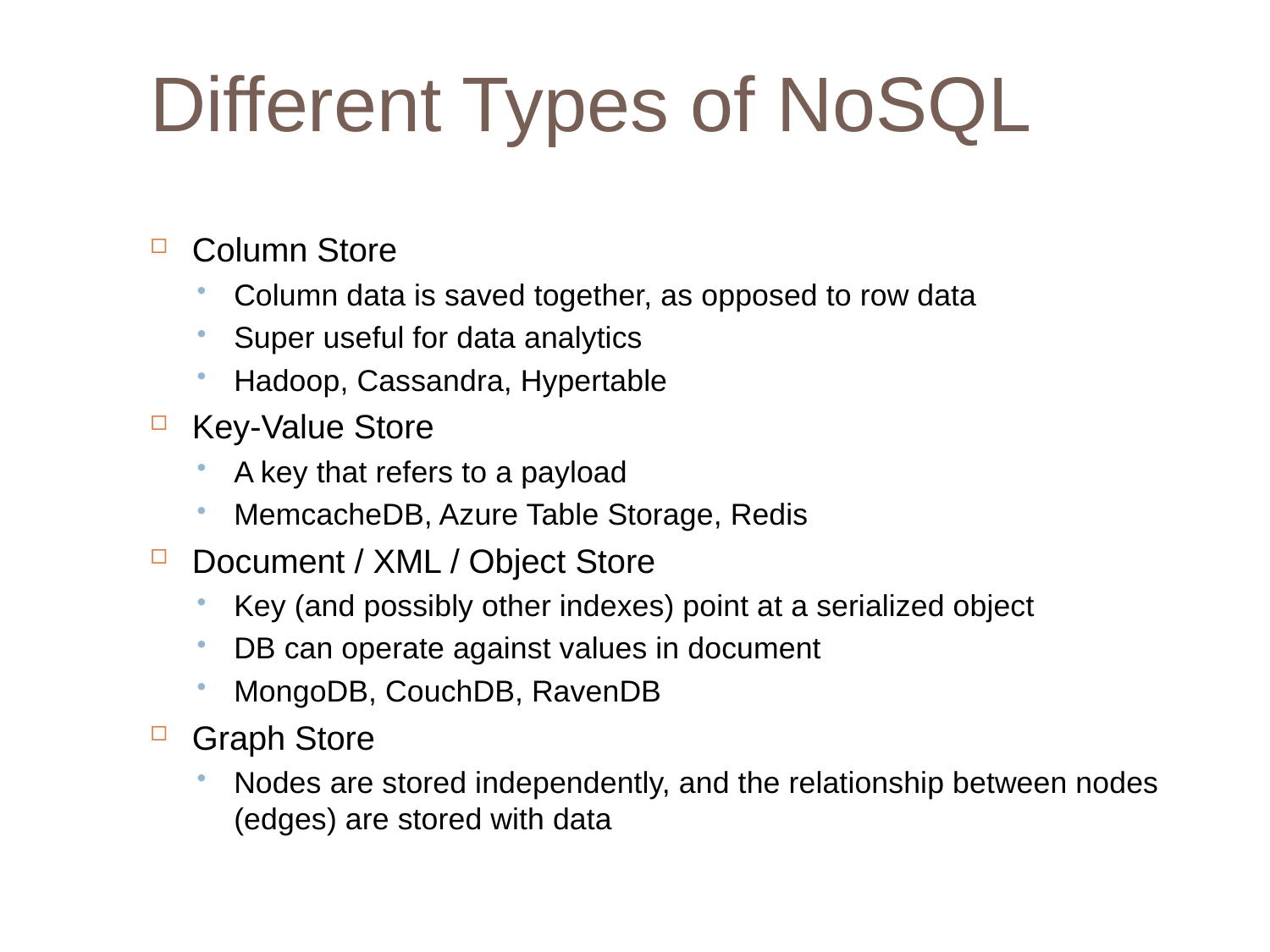

Different Types of NoSQL
Column Store
Column data is saved together, as opposed to row data
Super useful for data analytics
Hadoop, Cassandra, Hypertable
Key-Value Store
A key that refers to a payload
MemcacheDB, Azure Table Storage, Redis
Document / XML / Object Store
Key (and possibly other indexes) point at a serialized object
DB can operate against values in document
MongoDB, CouchDB, RavenDB
Graph Store
Nodes are stored independently, and the relationship between nodes (edges) are stored with data